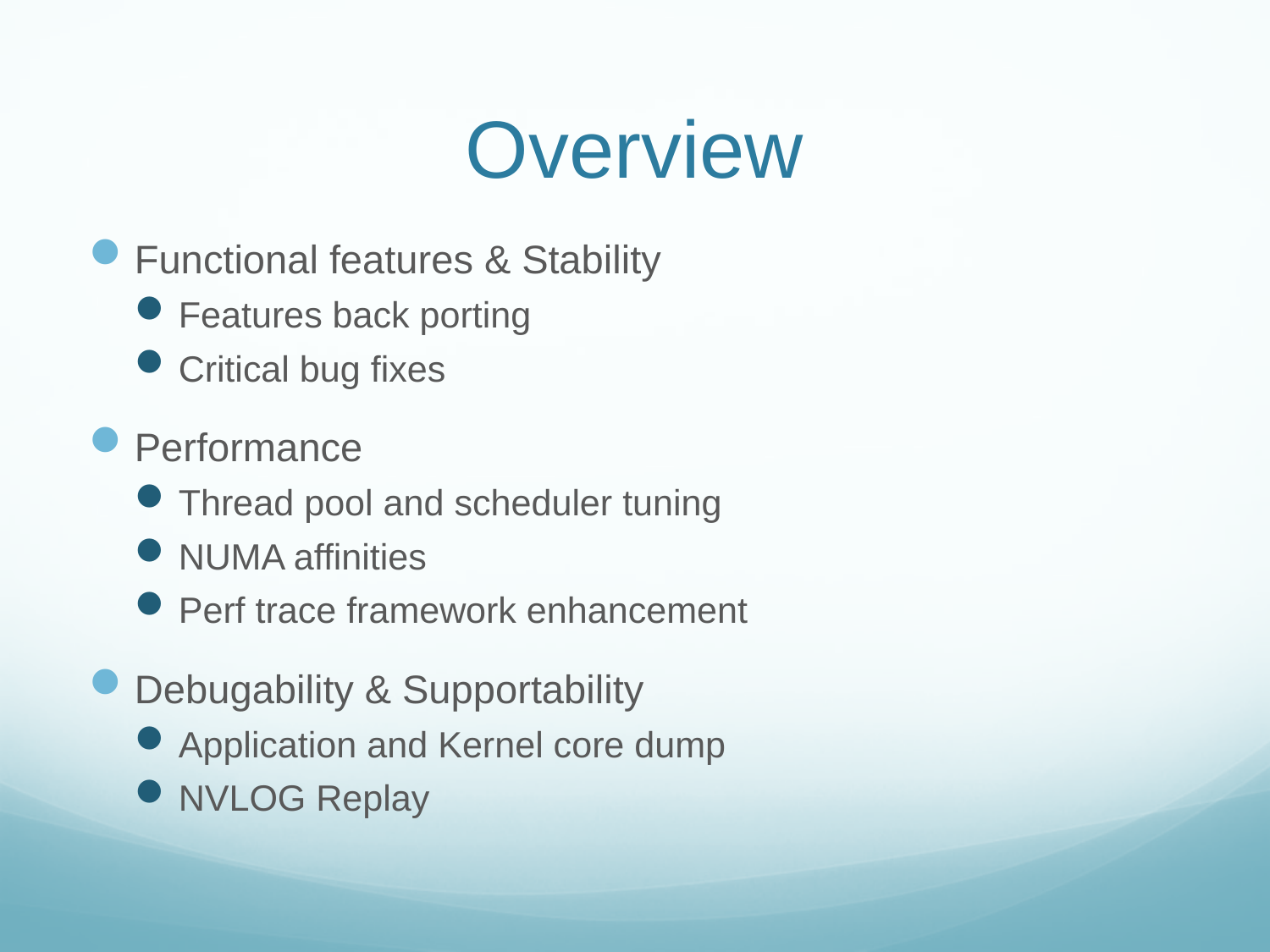

# Overview
Functional features & Stability
Features back porting
Critical bug fixes
Performance
Thread pool and scheduler tuning
NUMA affinities
Perf trace framework enhancement
Debugability & Supportability
Application and Kernel core dump
NVLOG Replay